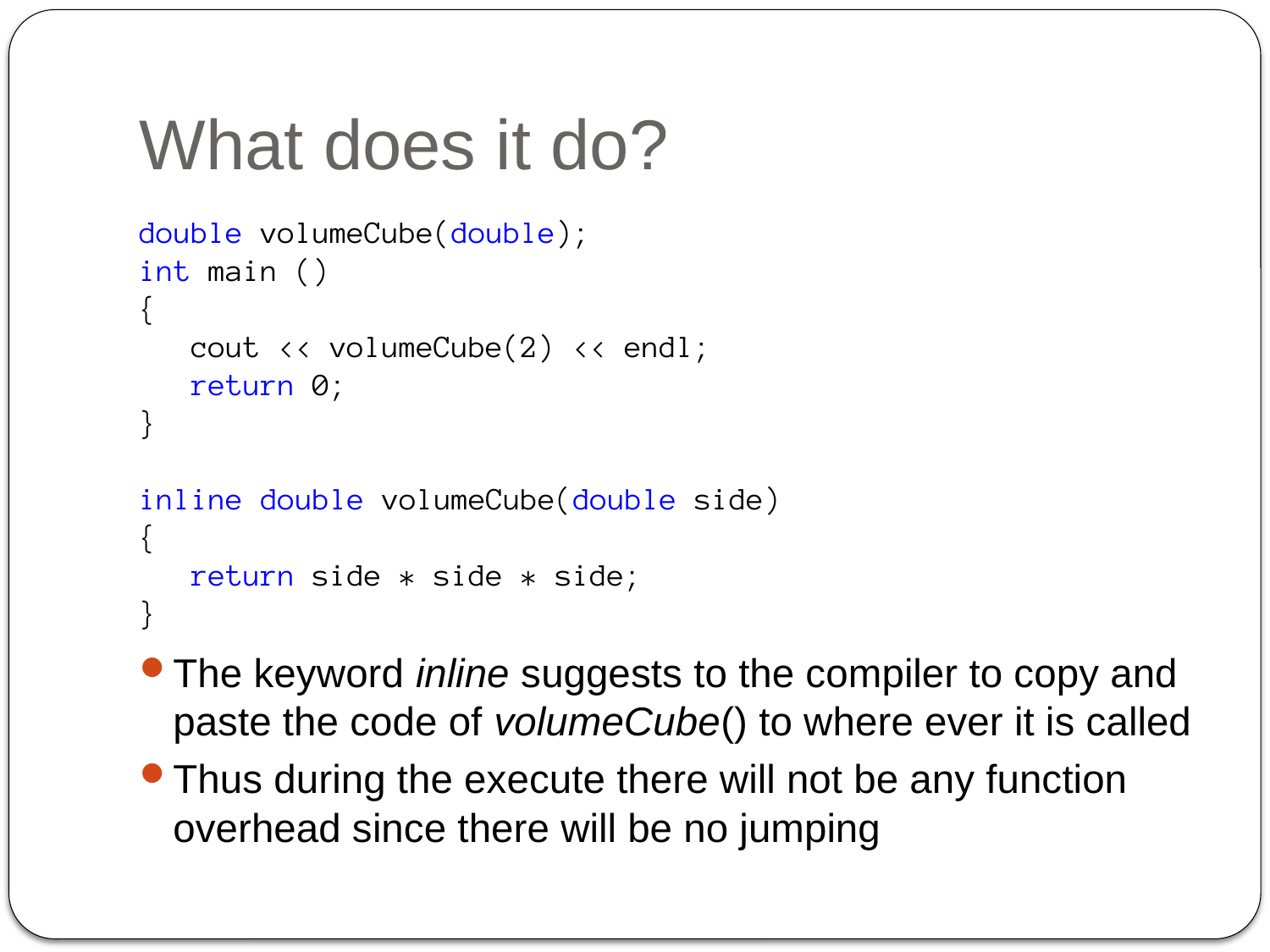

# What does it do?
double volumeCube(double);
int main ()
{
   cout << volumeCube(2) << endl;
   return 0;
}

inline double volumeCube(double side)
{
   return side * side * side;
}
The keyword inline suggests to the compiler to copy and paste the code of volumeCube() to where ever it is called
Thus during the execute there will not be any function overhead since there will be no jumping